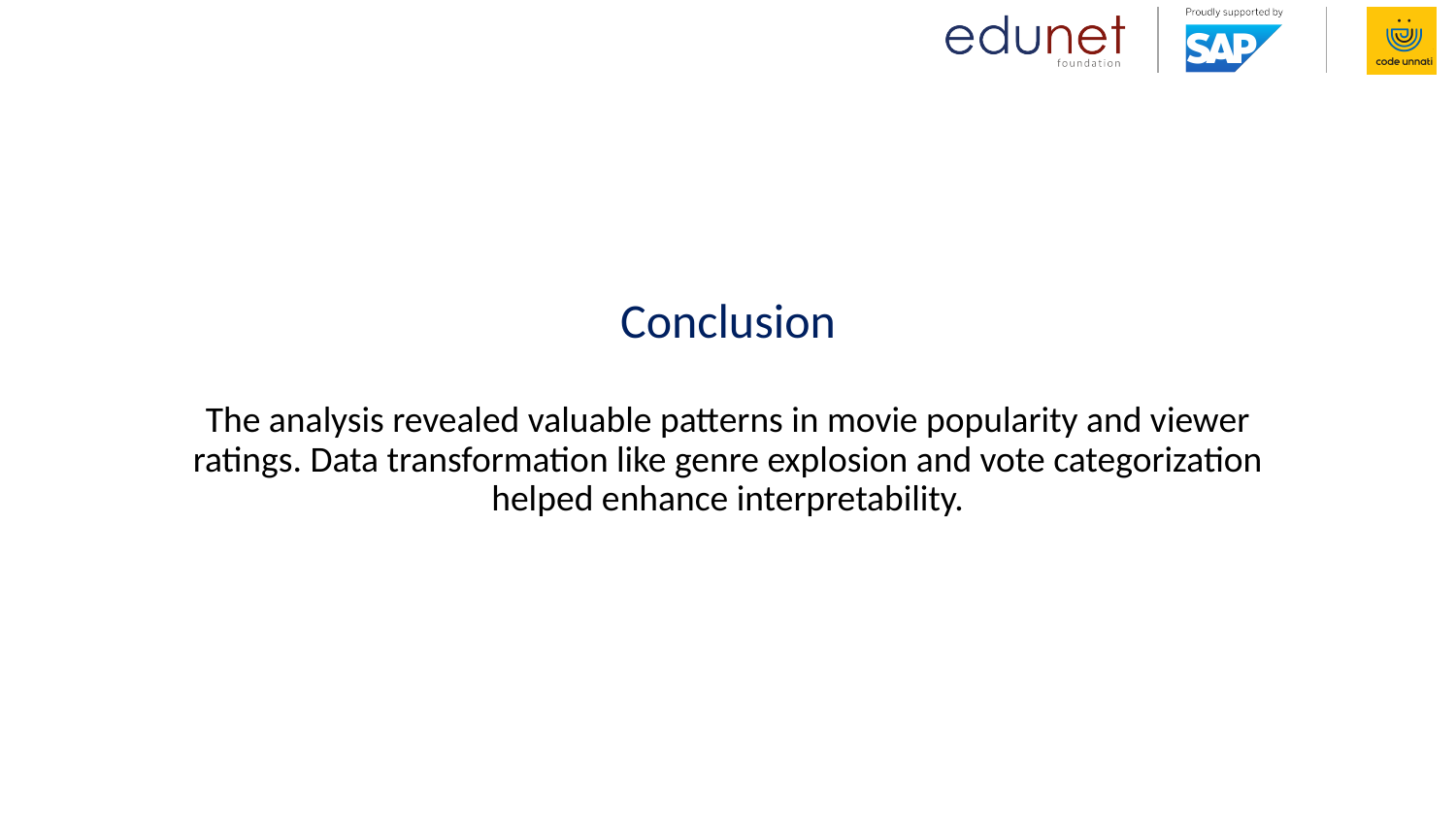

# Conclusion The analysis revealed valuable patterns in movie popularity and viewer ratings. Data transformation like genre explosion and vote categorization helped enhance interpretability.